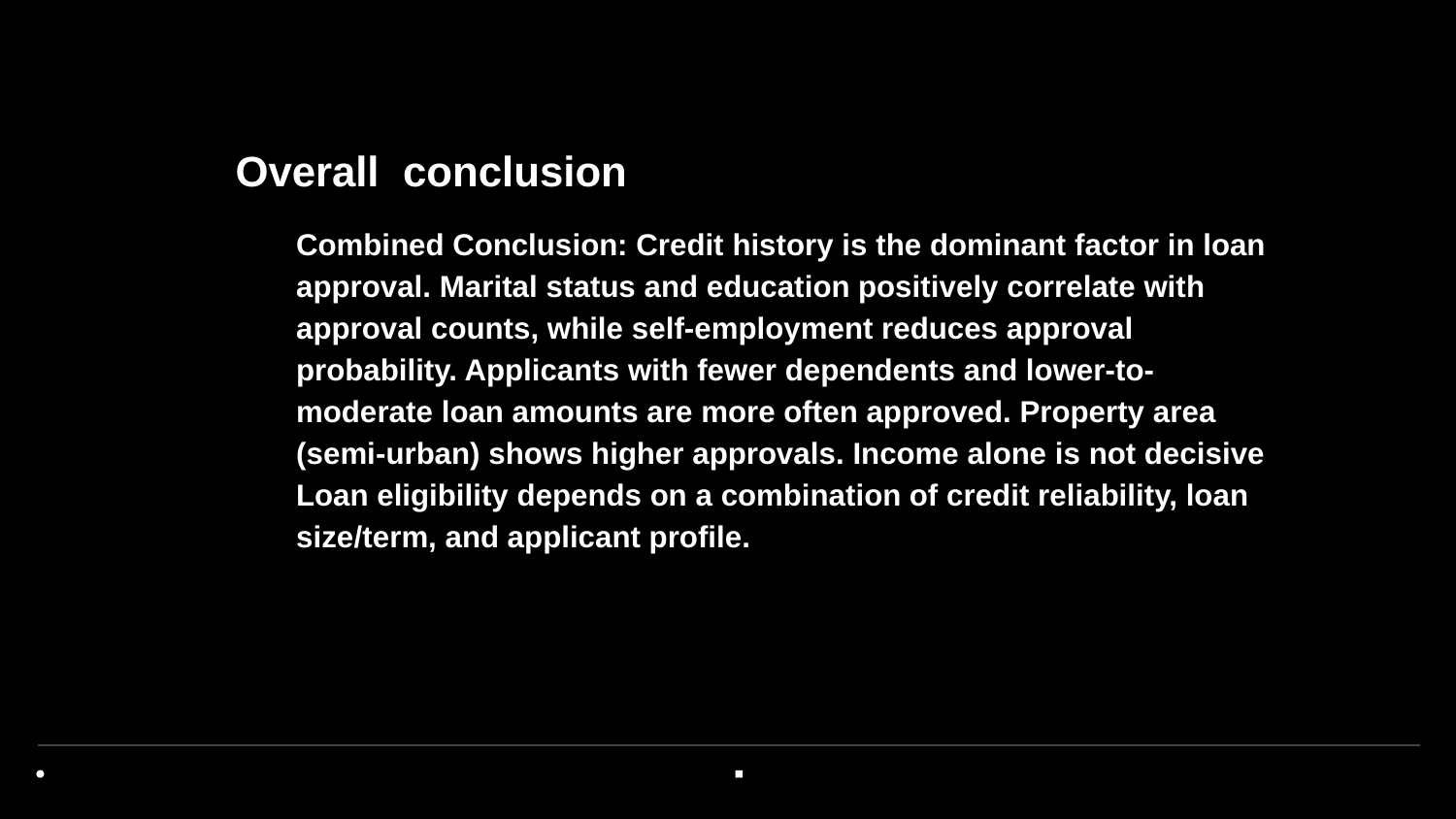

Overall  conclusion
Combined Conclusion: Credit history is the dominant factor in loan approval. Marital status and education positively correlate with approval counts, while self-employment reduces approval probability. Applicants with fewer dependents and lower-to-moderate loan amounts are more often approved. Property area (semi-urban) shows higher approvals. Income alone is not decisive  Loan eligibility depends on a combination of credit reliability, loan size/term, and applicant profile.